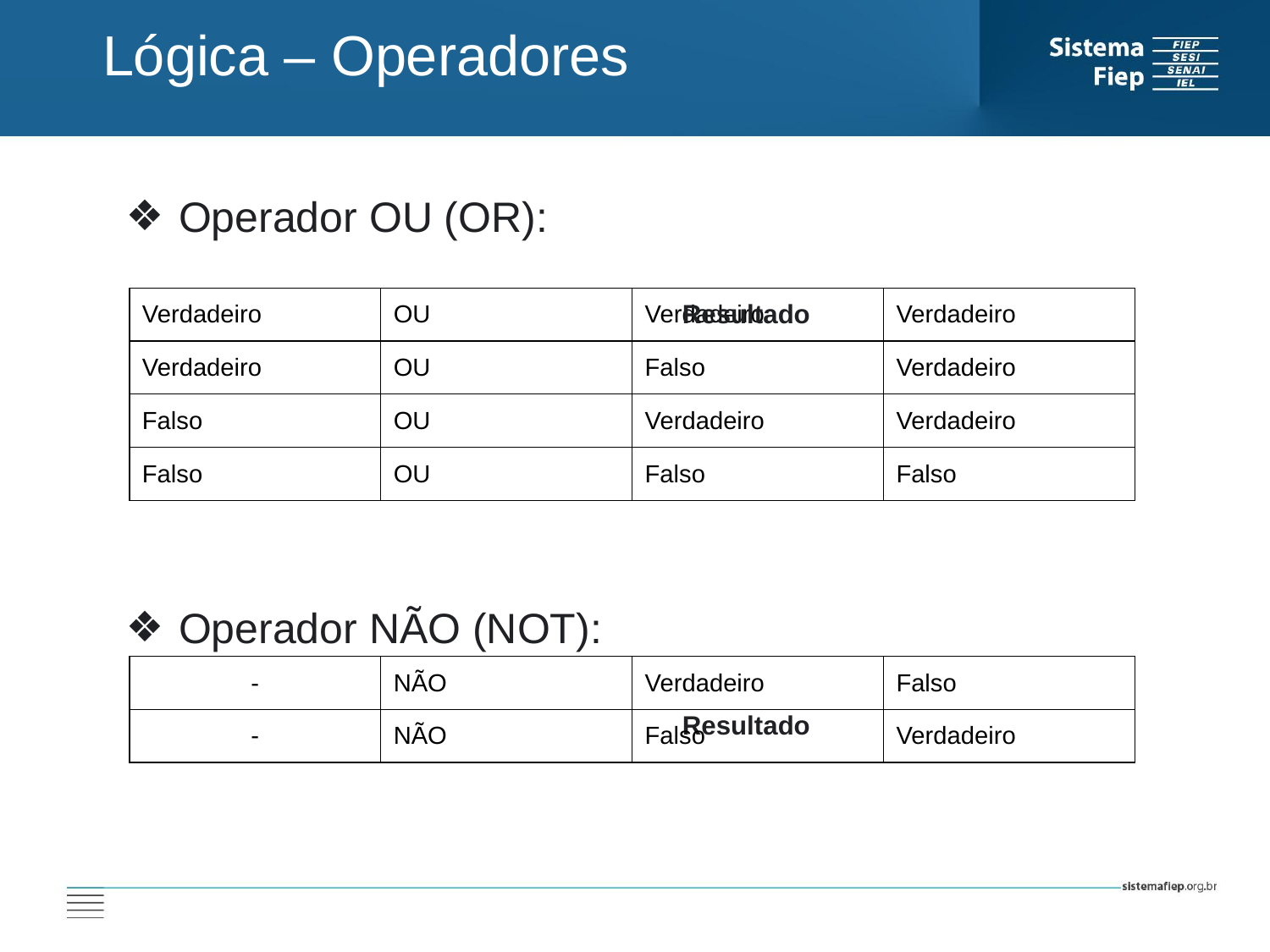

Lógica – Operadores

Operador OU (OR):
   												     Resultado

Operador NÃO (NOT):
												     Resultado

| Verdadeiro | OU | Verdadeiro | Verdadeiro |
| --- | --- | --- | --- |
| Verdadeiro | OU | Falso | Verdadeiro |
| Falso | OU | Verdadeiro | Verdadeiro |
| Falso | OU | Falso | Falso |
| - | NÃO | Verdadeiro | Falso |
| --- | --- | --- | --- |
| - | NÃO | Falso | Verdadeiro |